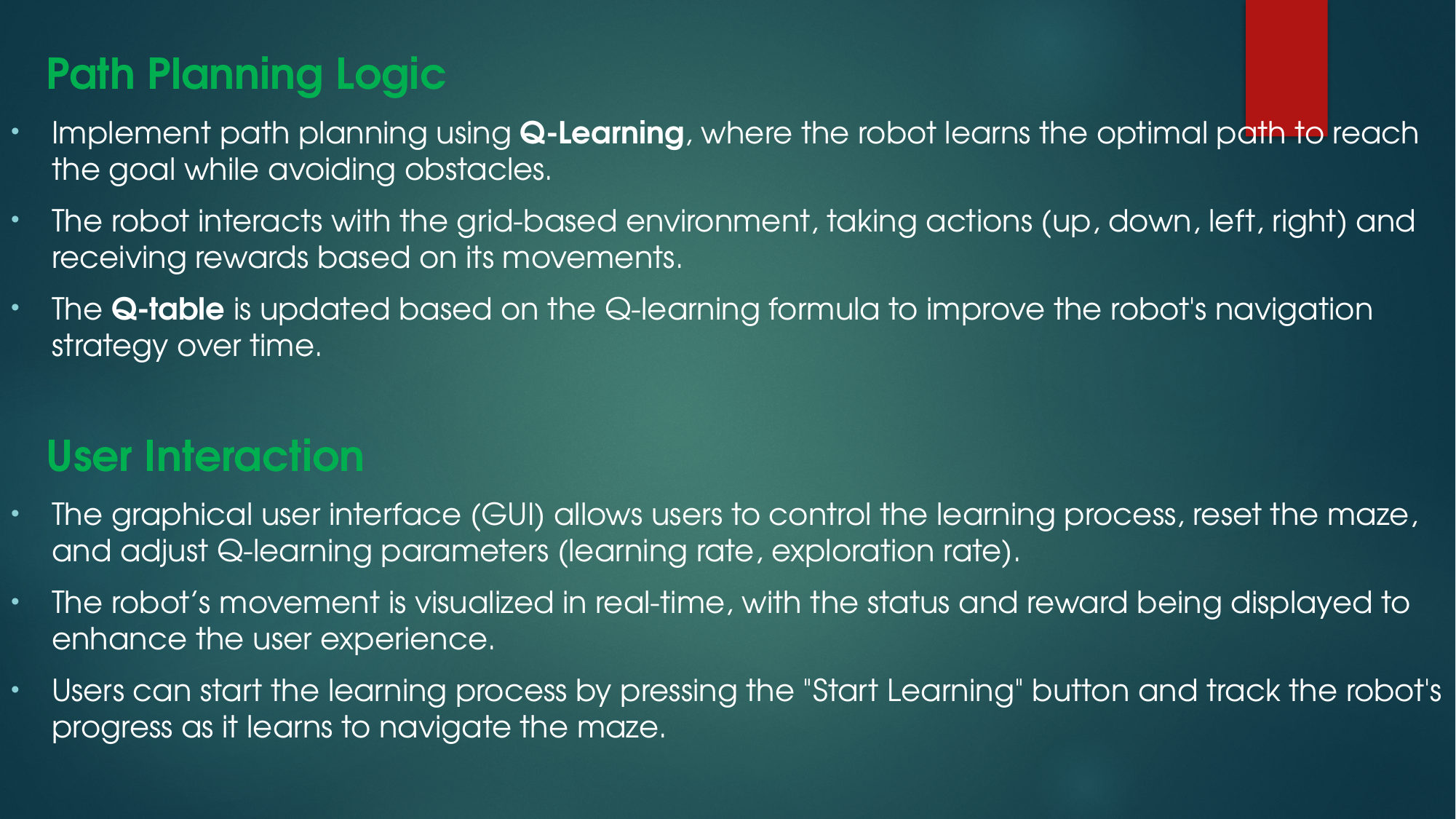

Path Planning Logic
Implement path planning using Q-Learning, where the robot learns the optimal path to reach the goal while avoiding obstacles.
The robot interacts with the grid-based environment, taking actions (up, down, left, right) and receiving rewards based on its movements.
The Q-table is updated based on the Q-learning formula to improve the robot's navigation strategy over time.

   User Interaction
The graphical user interface (GUI) allows users to control the learning process, reset the maze, and adjust Q-learning parameters (learning rate, exploration rate).
The robot’s movement is visualized in real-time, with the status and reward being displayed to enhance the user experience.
Users can start the learning process by pressing the "Start Learning" button and track the robot's progress as it learns to navigate the maze.